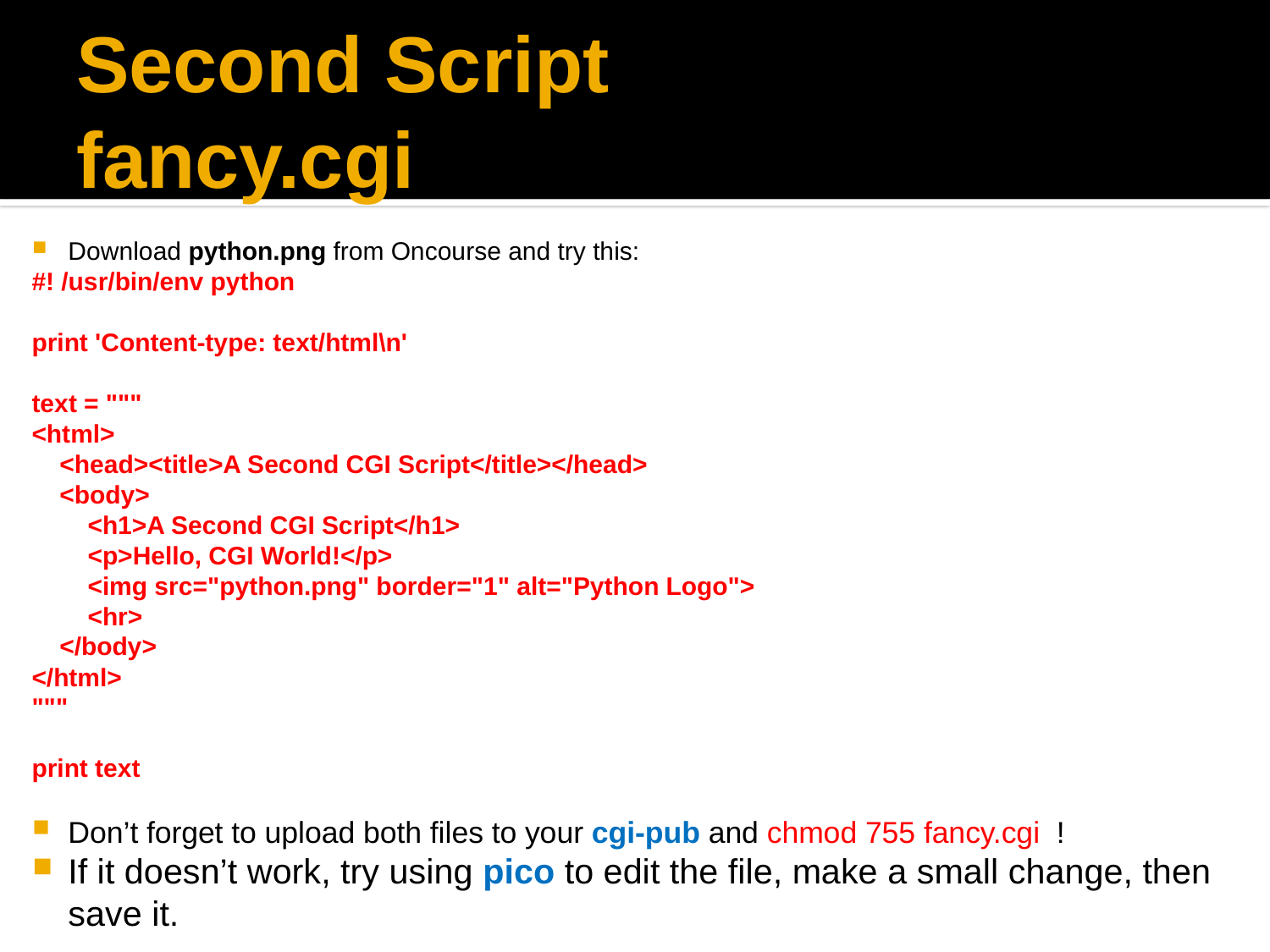

# Second Script			fancy.cgi
Download python.png from Oncourse and try this:
#! /usr/bin/env python

print 'Content-type: text/html\n'

text = """
<html>
    <head><title>A Second CGI Script</title></head>
    <body>
        <h1>A Second CGI Script</h1>
        <p>Hello, CGI World!</p>
        <img src="python.png" border="1" alt="Python Logo">
        <hr>
    </body>
</html>
"""

print text

Don’t forget to upload both files to your cgi-pub and chmod 755 fancy.cgi  !
If it doesn’t work, try using pico to edit the file, make a small change, then save it.